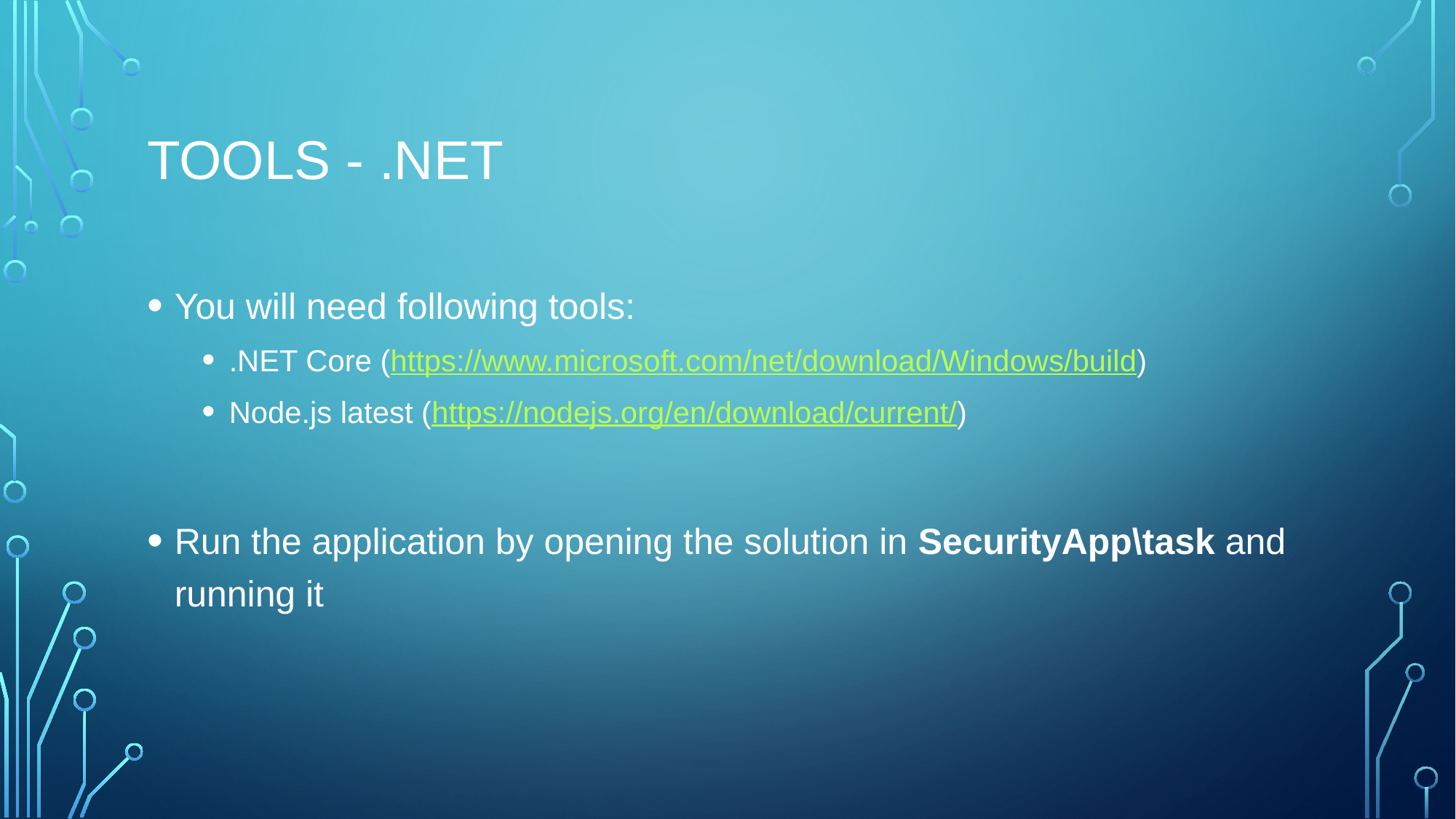

# Tools - .NET
You will need following tools:
.NET Core (https://www.microsoft.com/net/download/Windows/build)
Node.js latest (https://nodejs.org/en/download/current/)

Run the application by opening the solution in SecurityApp\task and running it